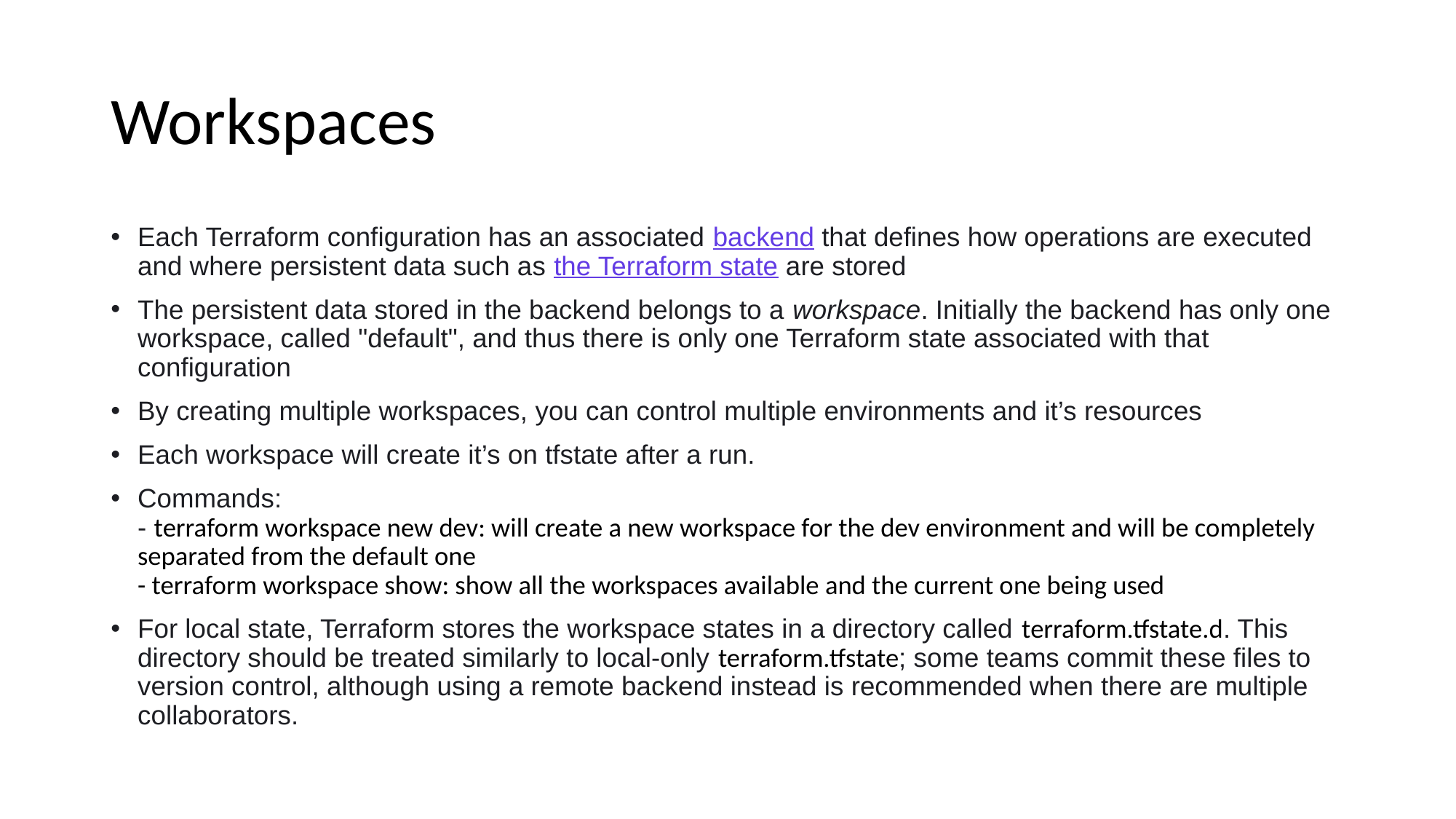

# Workspaces
Each Terraform configuration has an associated backend that defines how operations are executed and where persistent data such as the Terraform state are stored
The persistent data stored in the backend belongs to a workspace. Initially the backend has only one workspace, called "default", and thus there is only one Terraform state associated with that configuration
By creating multiple workspaces, you can control multiple environments and it’s resources
Each workspace will create it’s on tfstate after a run.
Commands:
- terraform workspace new dev: will create a new workspace for the dev environment and will be completely separated from the default one
- terraform workspace show: show all the workspaces available and the current one being used
For local state, Terraform stores the workspace states in a directory called terraform.tfstate.d. This directory should be treated similarly to local-only terraform.tfstate; some teams commit these files to version control, although using a remote backend instead is recommended when there are multiple collaborators.